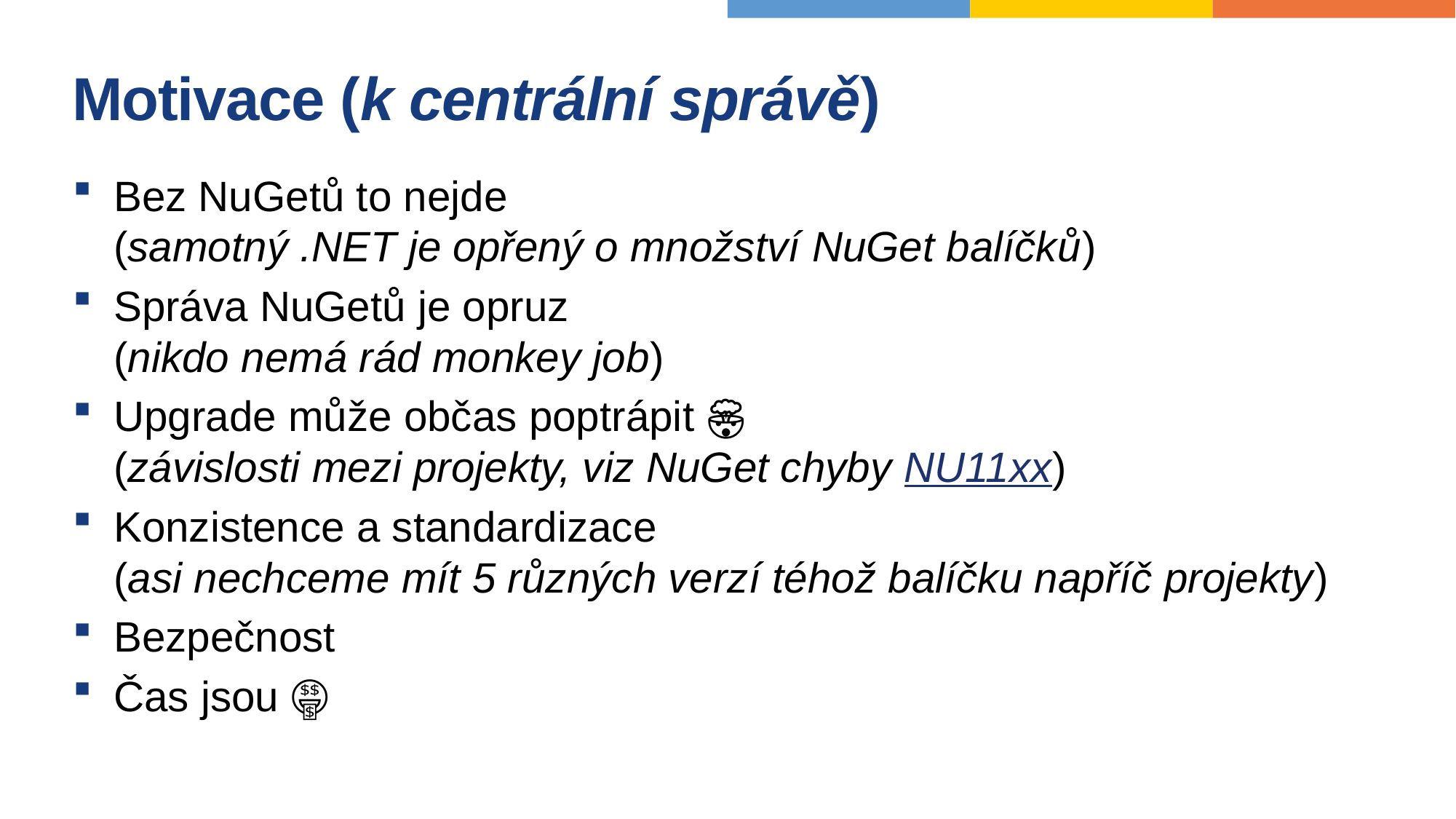

# Motivace (k centrální správě)
Bez NuGetů to nejde
(samotný .NET je opřený o množství NuGet balíčků)
Správa NuGetů je opruz
(nikdo nemá rád monkey job)
Upgrade může občas poptrápit 🤯
(závislosti mezi projekty, viz NuGet chyby NU11xx)
Konzistence a standardizace
(asi nechceme mít 5 různých verzí téhož balíčku napříč projekty)
Bezpečnost
Čas jsou 🤑